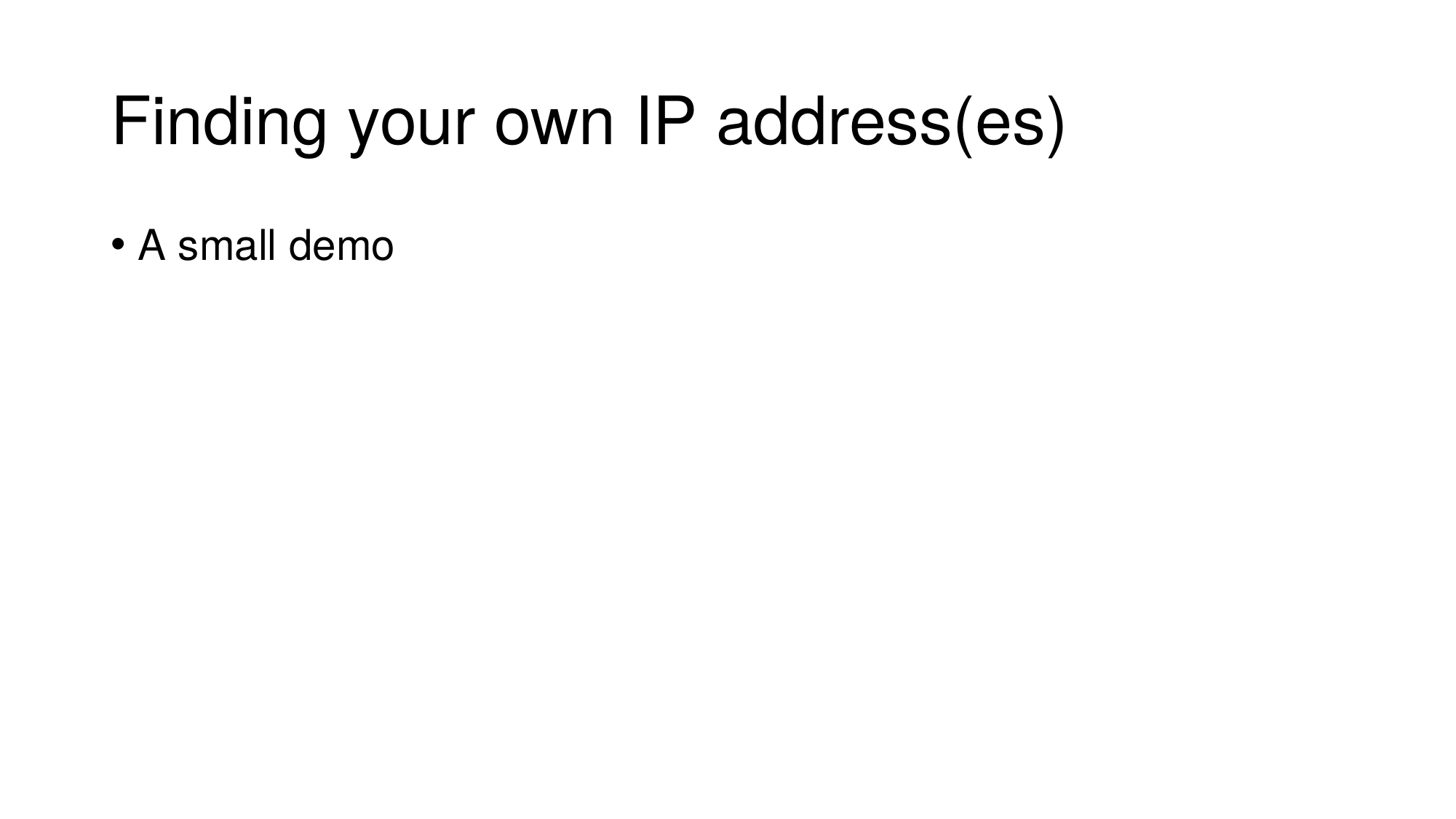

# Finding your own IP address(es)
A small demo